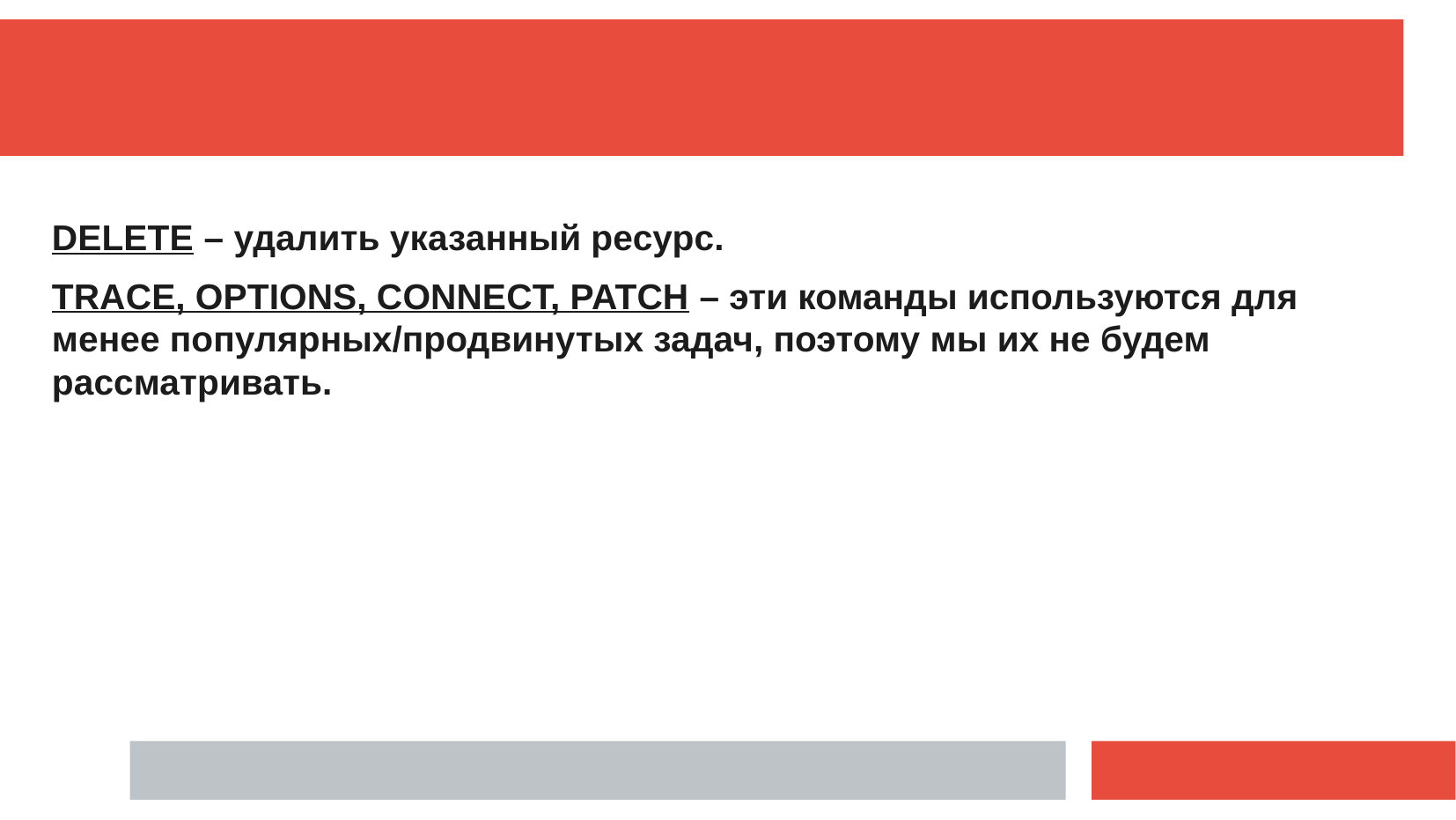

DELETE – удалить указанный ресурс.
TRACE, OPTIONS, CONNECT, PATCH – эти команды используются для менее популярных/продвинутых задач, поэтому мы их не будем рассматривать.